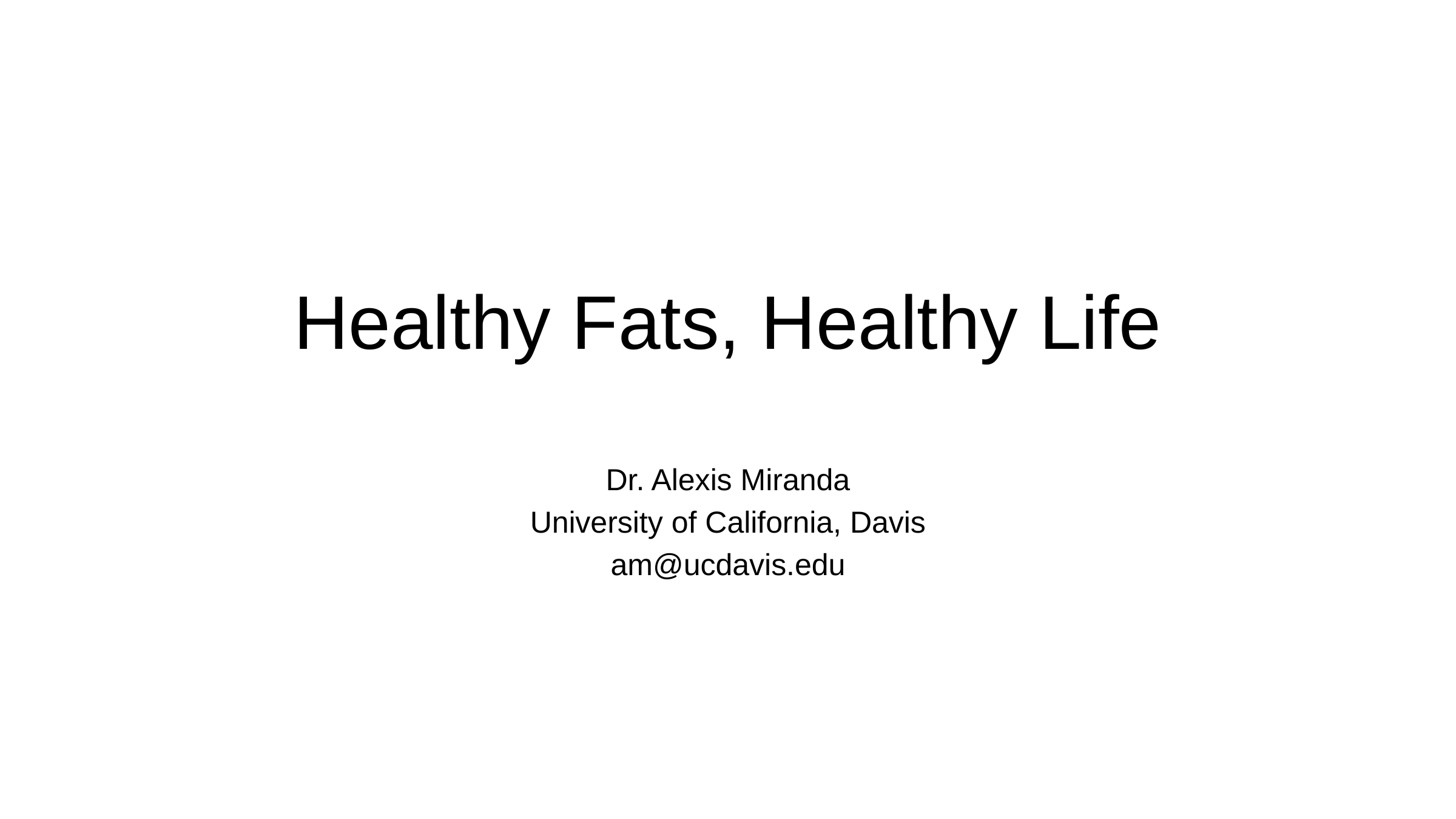

# Healthy Fats, Healthy Life
Dr. Alexis Miranda
University of California, Davis
am@ucdavis.edu